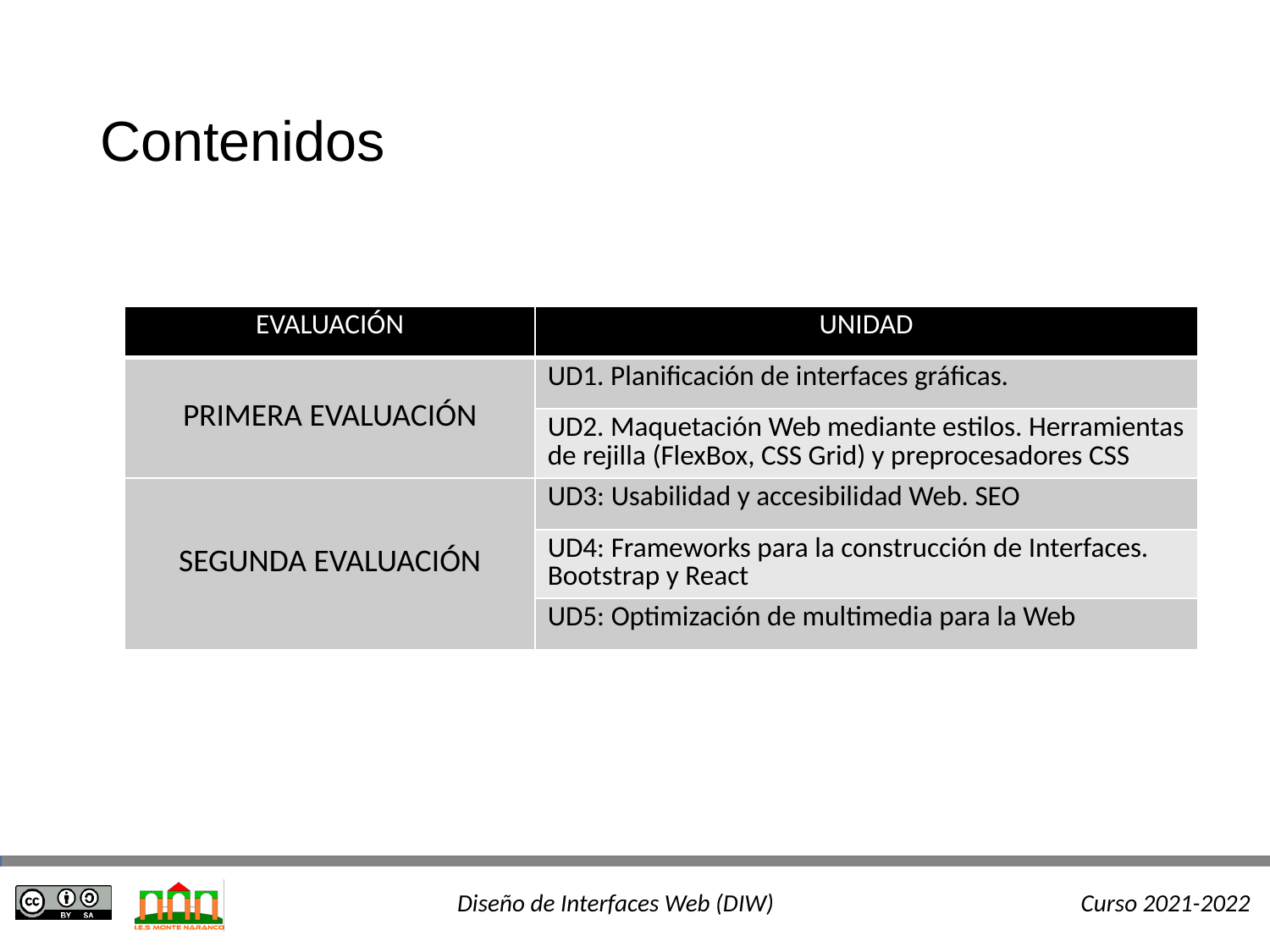

# Contenidos
| EVALUACIÓN | UNIDAD |
| --- | --- |
| PRIMERA EVALUACIÓN | UD1. Planificación de interfaces gráficas. |
|  | UD2. Maquetación Web mediante estilos. Herramientas de rejilla (FlexBox, CSS Grid) y preprocesadores CSS |
| SEGUNDA EVALUACIÓN | UD3: Usabilidad y accesibilidad Web. SEO |
|  | UD4: Frameworks para la construcción de Interfaces. Bootstrap y React |
|  | UD5: Optimización de multimedia para la Web |